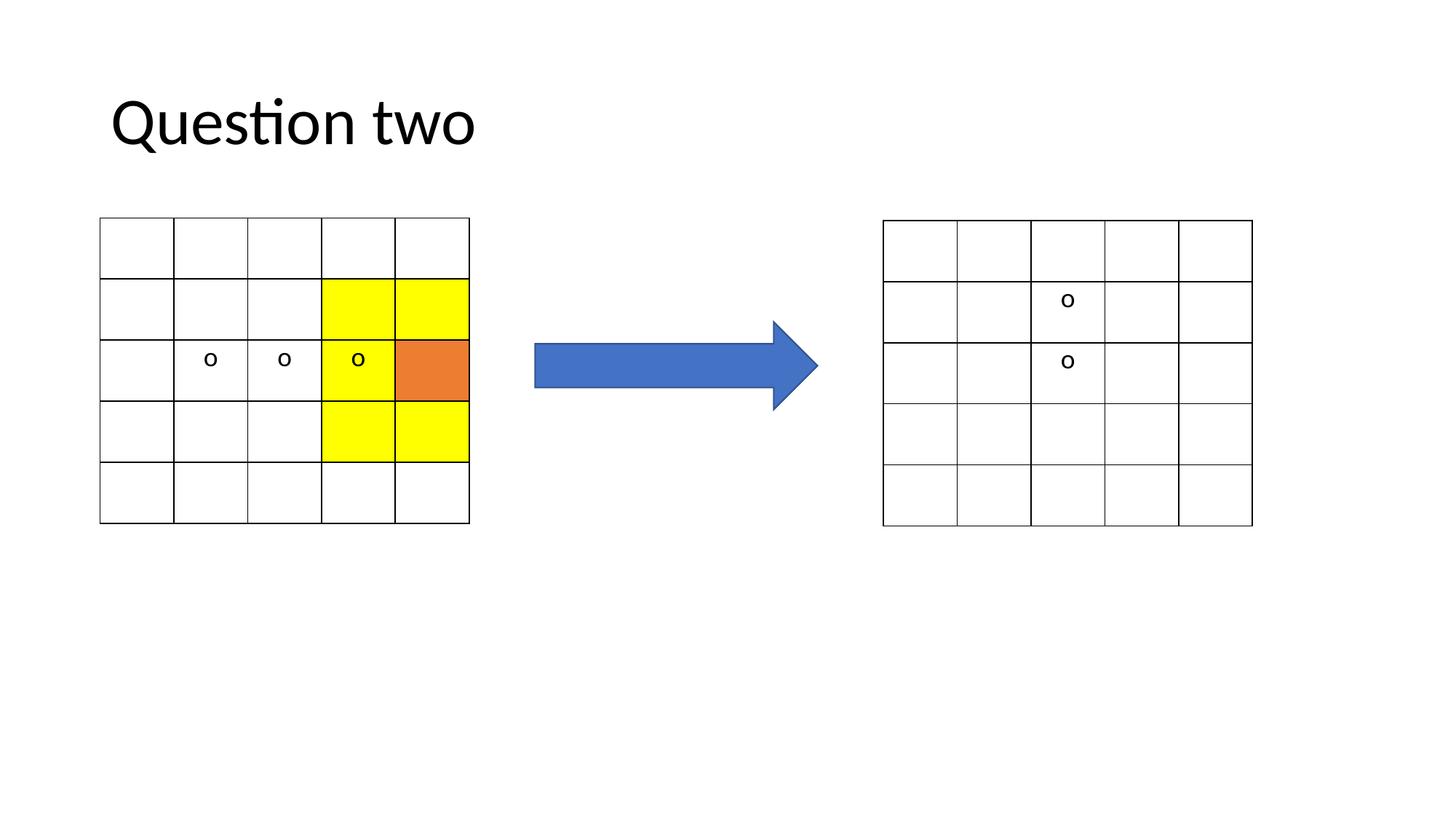

# Question two
|  |  |  |  |  |
| --- | --- | --- | --- | --- |
|  |  |  |  |  |
|  | o | o | o |  |
|  |  |  |  |  |
|  |  |  |  |  |
|  |  |  |  |  |
| --- | --- | --- | --- | --- |
|  |  | o |  |  |
|  |  | o |  |  |
|  |  |  |  |  |
|  |  |  |  |  |